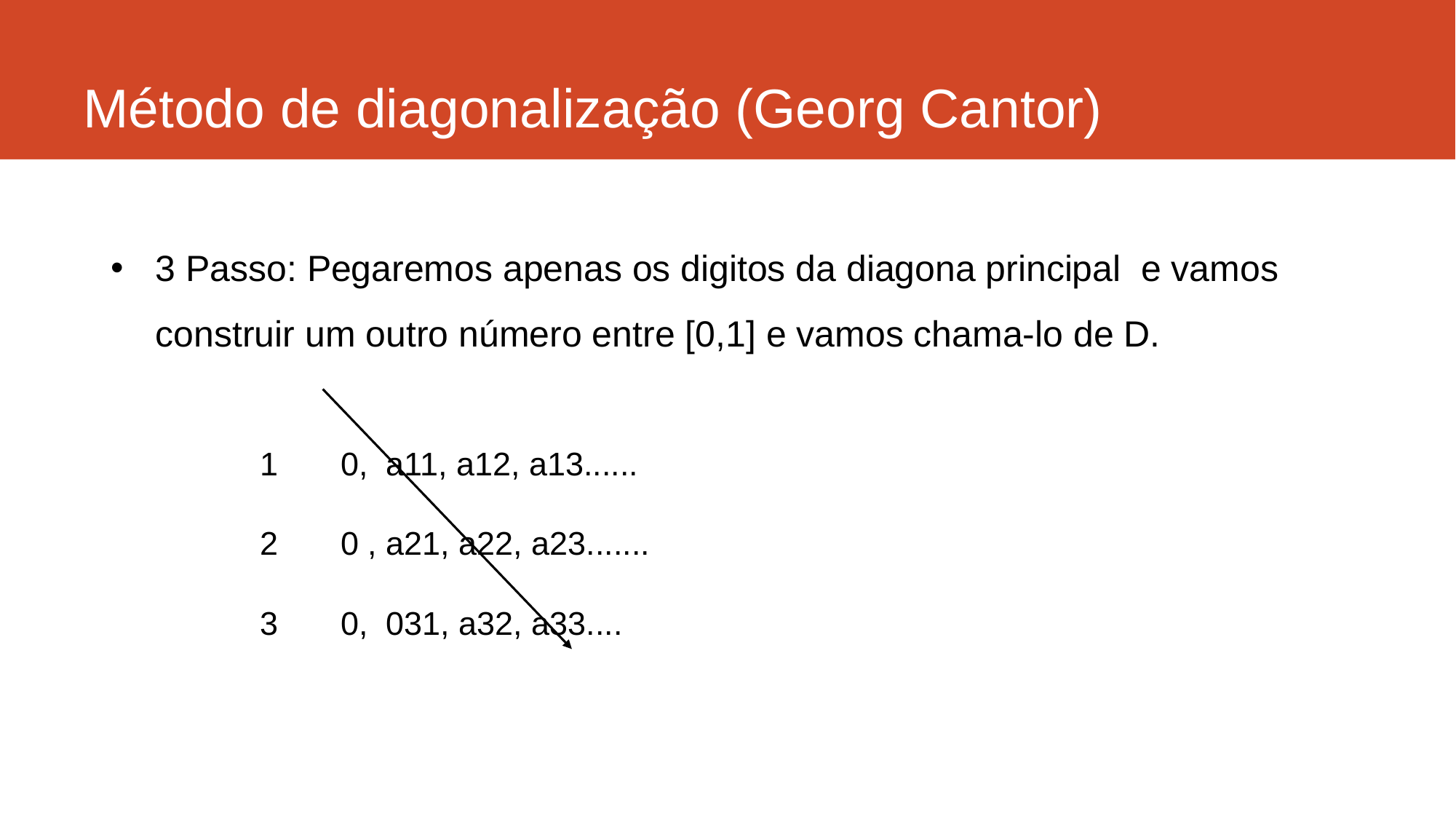

# Método de diagonalização (Georg Cantor)
3 Passo: Pegaremos apenas os digitos da diagona principal  e vamos construir um outro número entre [0,1] e vamos chama-lo de D.

    0,  a11, a12, a13......
    0 , a21, a22, a23.......
    0,  031, a32, a33....